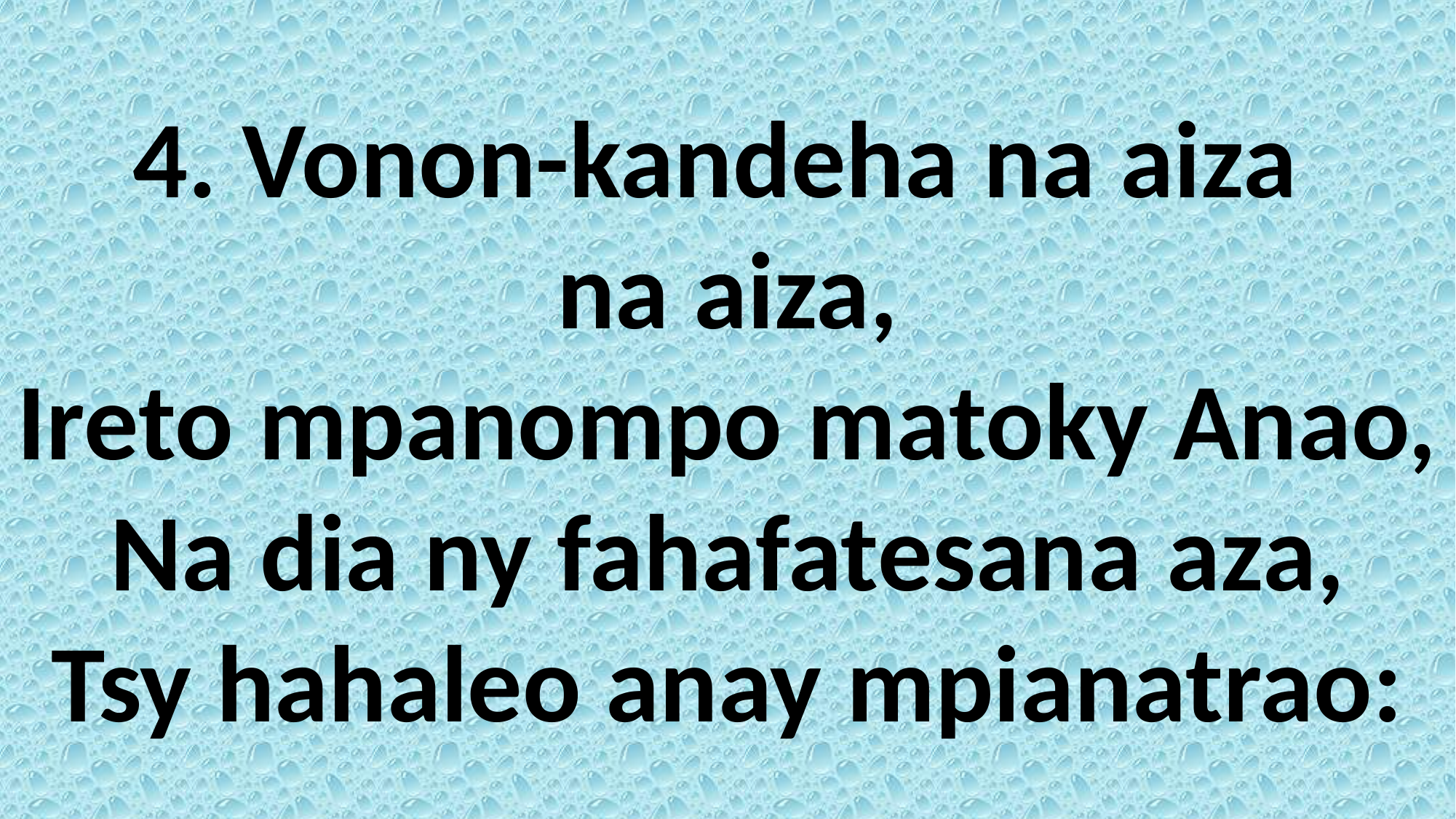

4. Vonon-kandeha na aiza
na aiza,
Ireto mpanompo matoky Anao,
Na dia ny fahafatesana aza,
Tsy hahaleo anay mpianatrao: